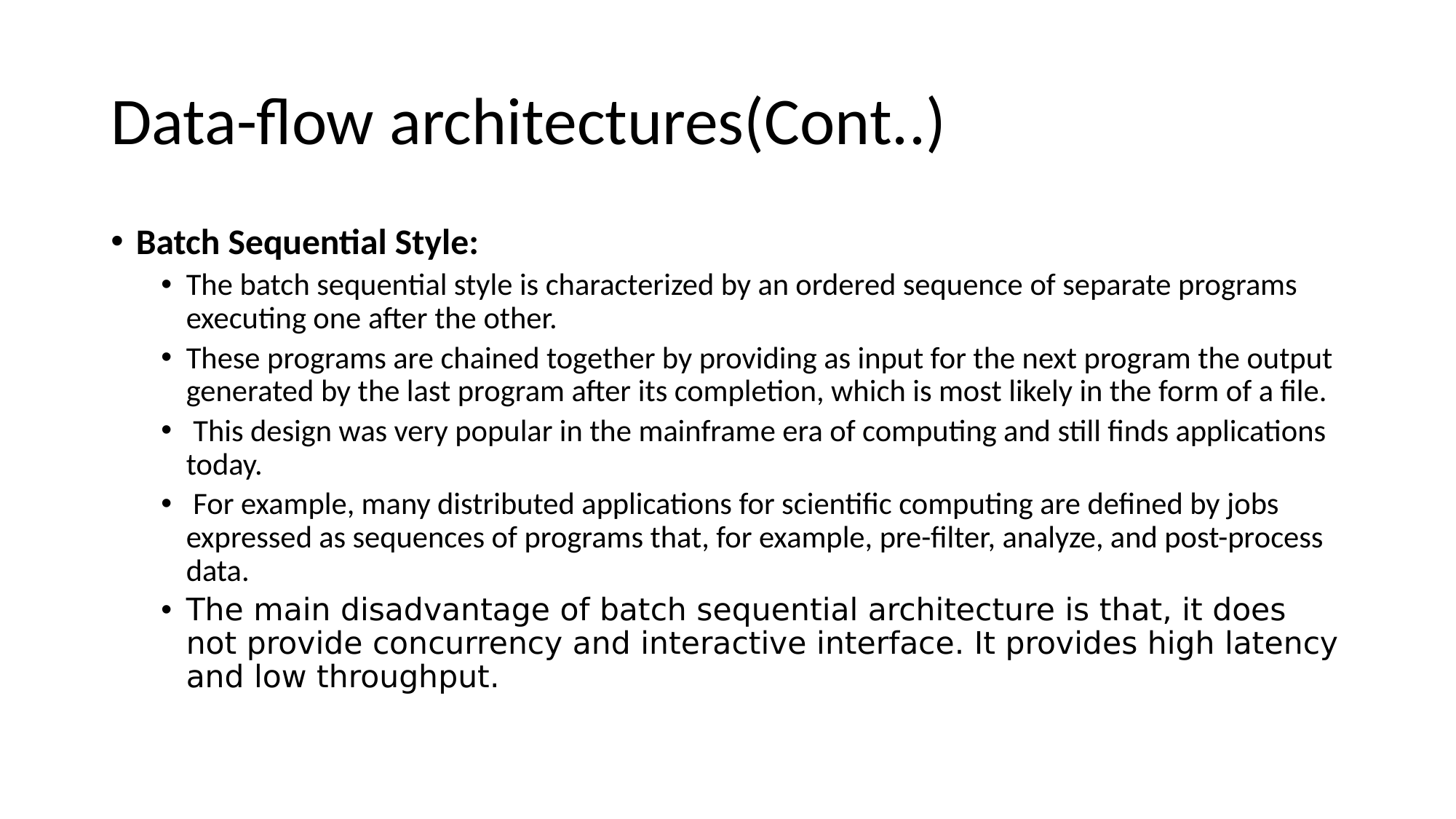

# Data-flow architectures(Cont..)
Batch Sequential Style:
The batch sequential style is characterized by an ordered sequence of separate programs executing one after the other.
These programs are chained together by providing as input for the next program the output generated by the last program after its completion, which is most likely in the form of a file.
 This design was very popular in the mainframe era of computing and still finds applications today.
 For example, many distributed applications for scientific computing are defined by jobs expressed as sequences of programs that, for example, pre-filter, analyze, and post-process data.
The main disadvantage of batch sequential architecture is that, it does not provide concurrency and interactive interface. It provides high latency and low throughput.